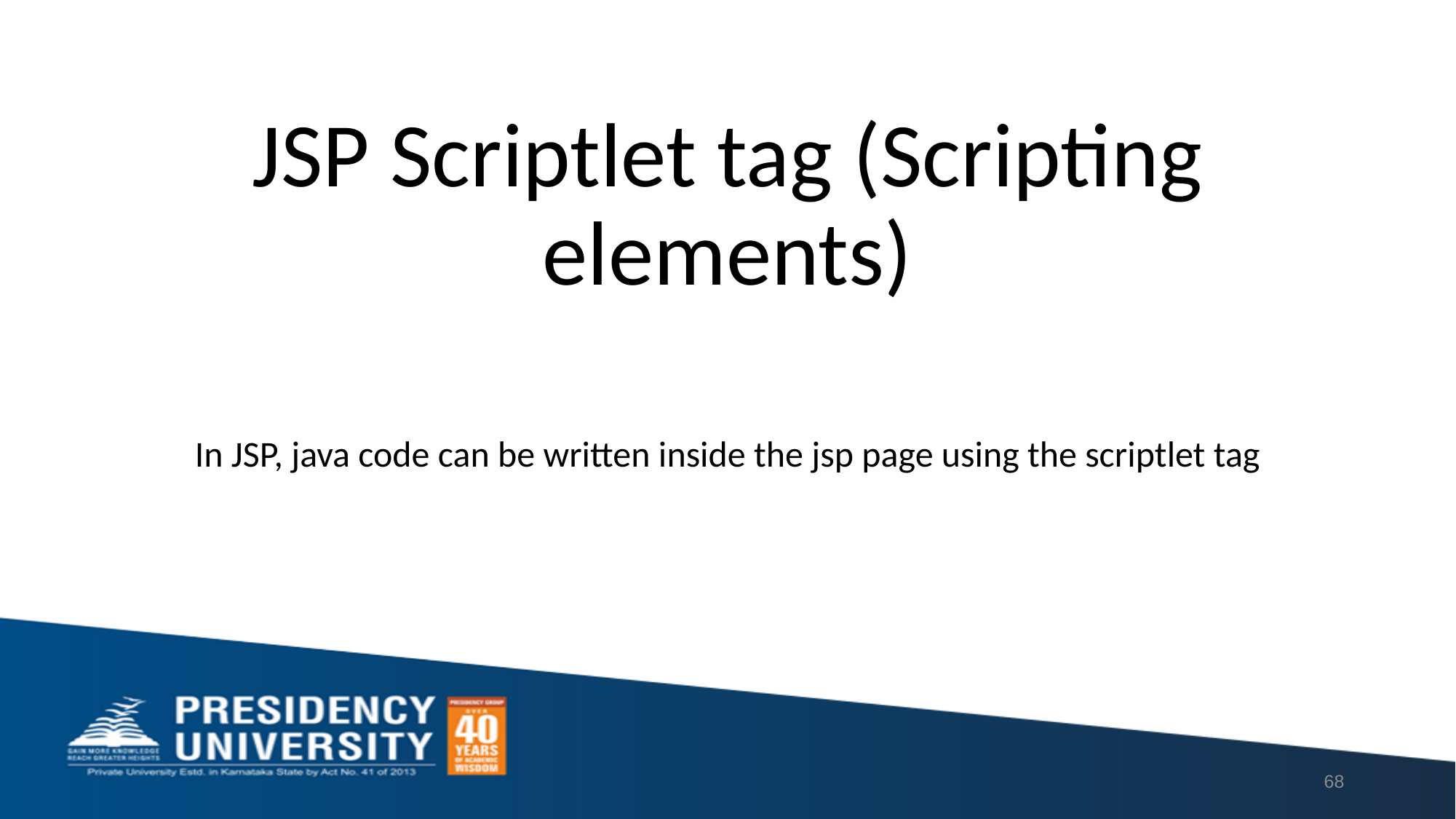

# JSP Scriptlet tag (Scripting elements)
In JSP, java code can be written inside the jsp page using the scriptlet tag
68